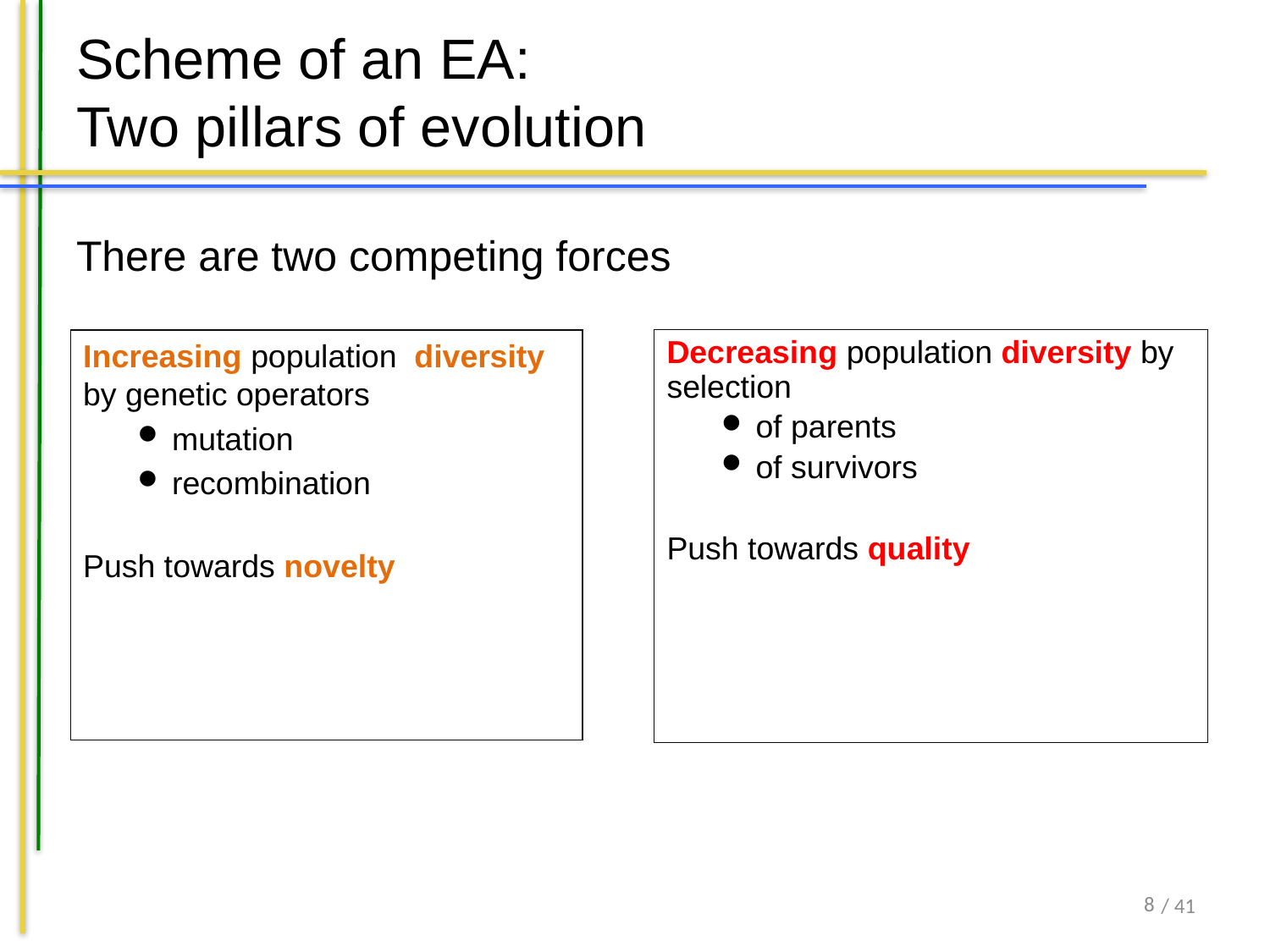

# Scheme of an EA: Two pillars of evolution
There are two competing forces
Increasing population  diversity by genetic operators
mutation
recombination
Push towards novelty
Decreasing population diversity by selection
of parents
of survivors

Push towards quality
8